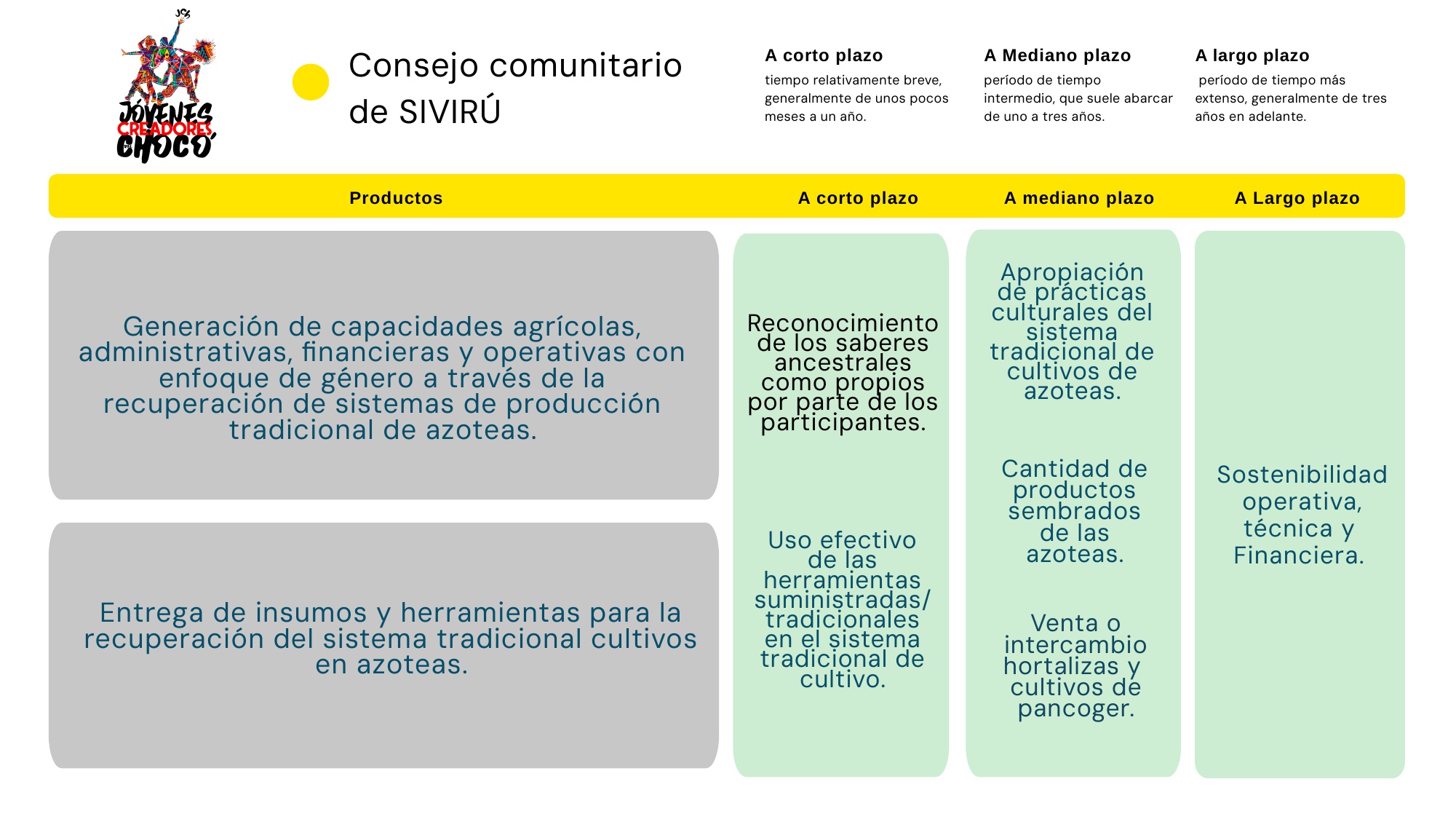

Consejo comunitario de SIVIRÚ
A largo plazo
 período de tiempo más extenso, generalmente de tres años en adelante.
A corto plazo
tiempo relativamente breve, generalmente de unos pocos meses a un año.
A Mediano plazo
período de tiempo intermedio, que suele abarcar de uno a tres años.

A corto plazo
A mediano plazo
Productos
A Largo plazo

Apropiación de prácticas culturales del sistema tradicional de cultivos de azoteas.
Generación de capacidades agrícolas, administrativas, financieras y operativas con enfoque de género a través de la recuperación de sistemas de producción tradicional de azoteas.
Reconocimiento de los saberes ancestrales como propios por parte de los participantes.
Cantidad de productos sembrados de las azoteas.
Sostenibilidad operativa, técnica y
Financiera.

Uso efectivo de las herramientas suministradas/
tradicionales en el sistema tradicional de cultivo.
Entrega de insumos y herramientas para la recuperación del sistema tradicional cultivos en azoteas.
Venta o intercambio hortalizas y  cultivos de pancoger.